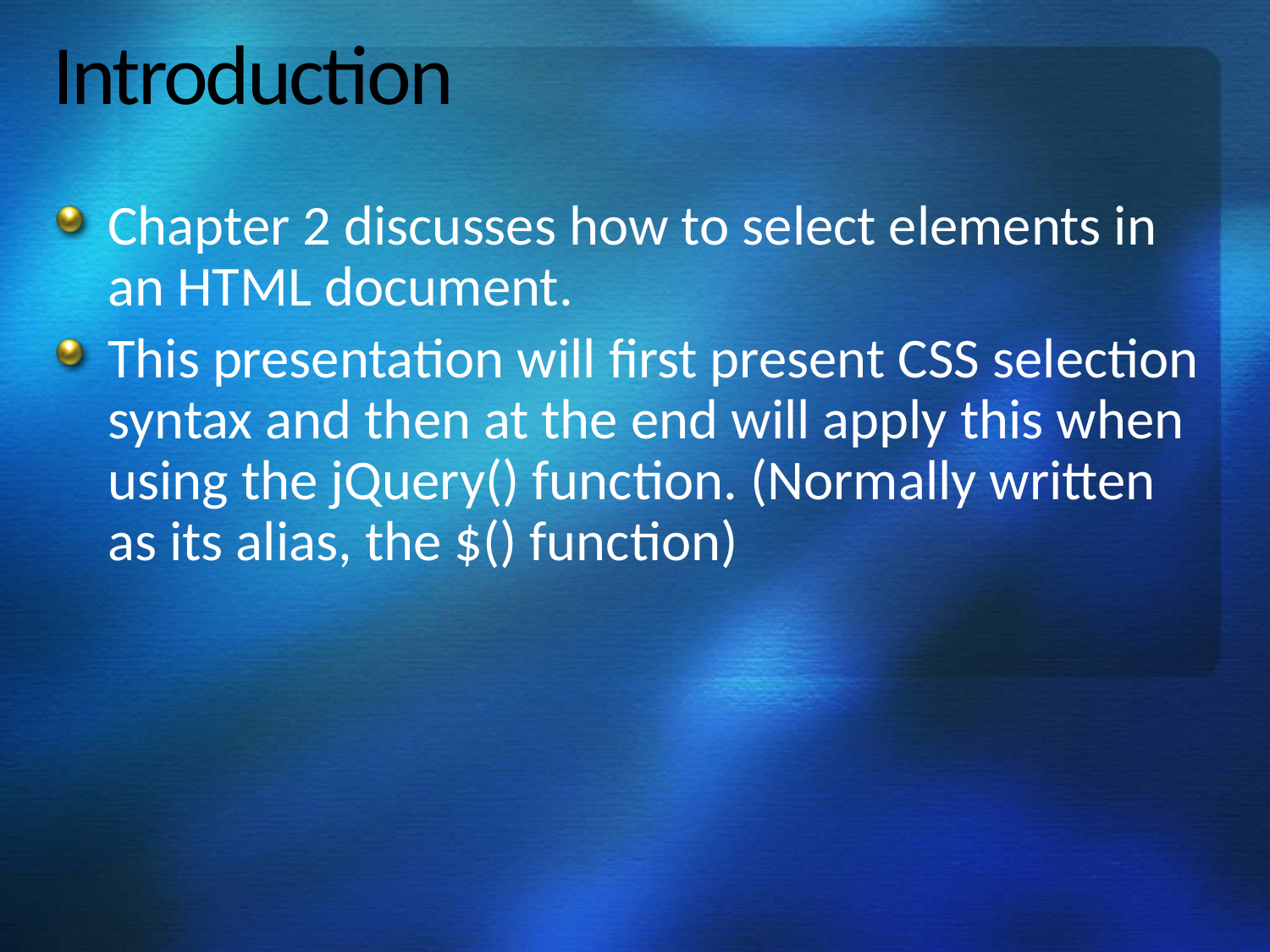

# Introduction
Chapter 2 discusses how to select elements in an HTML document.
This presentation will first present CSS selection syntax and then at the end will apply this when using the jQuery() function. (Normally written as its alias, the $() function)